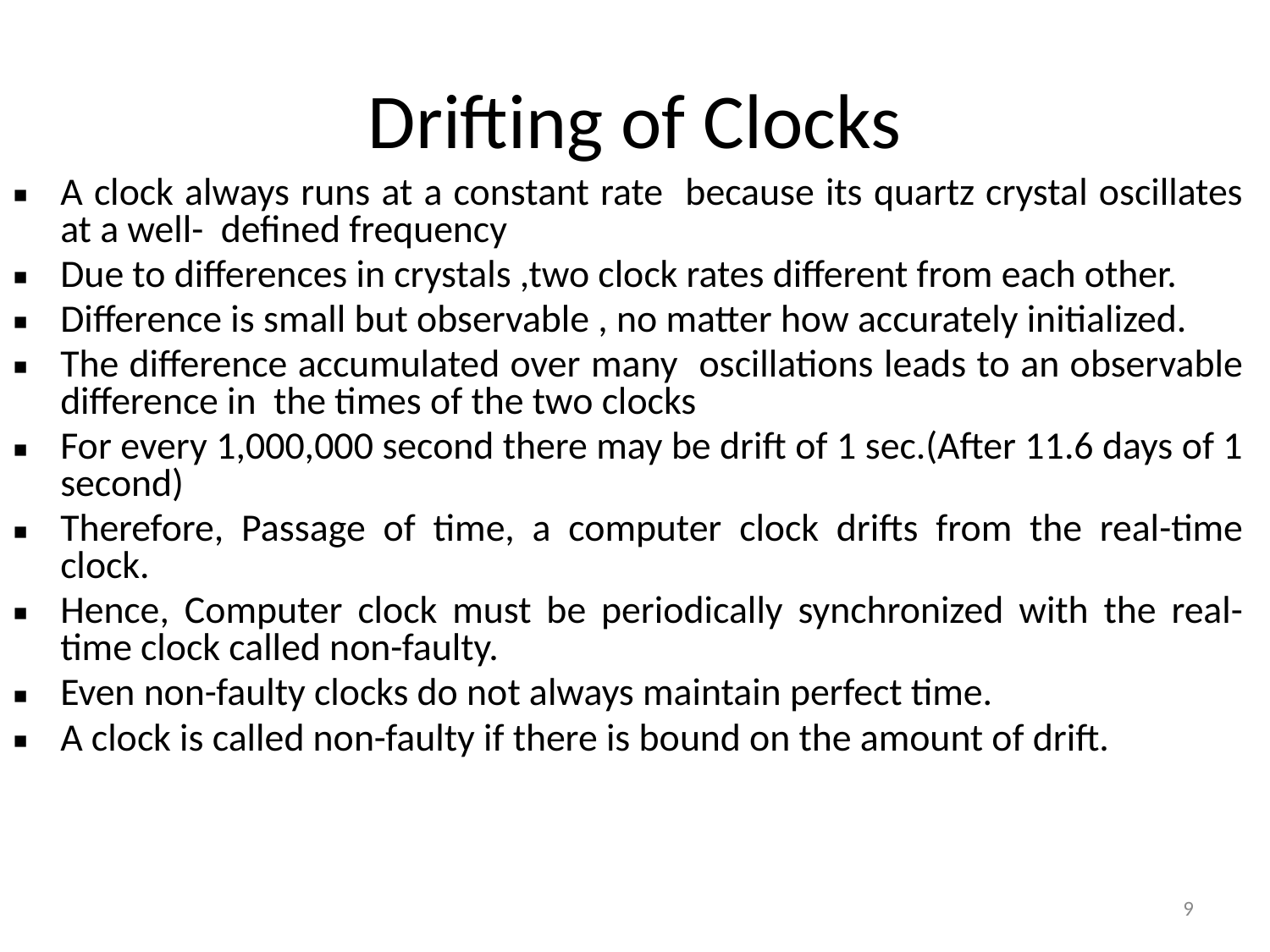

# Drifting of Clocks
A clock always runs at a constant rate  because its quartz crystal oscillates at a well-  defined frequency
Due to differences in crystals ,two clock rates different from each other.
Difference is small but observable , no matter how accurately initialized.
The difference accumulated over many  oscillations leads to an observable difference in  the times of the two clocks
For every 1,000,000 second there may be drift of 1 sec.(After 11.6 days of 1 second)
Therefore, Passage of time, a computer clock drifts from the real-time clock.
Hence, Computer clock must be periodically synchronized with the real-time clock called non-faulty.
Even non-faulty clocks do not always maintain perfect time.
A clock is called non-faulty if there is bound on the amount of drift.

9